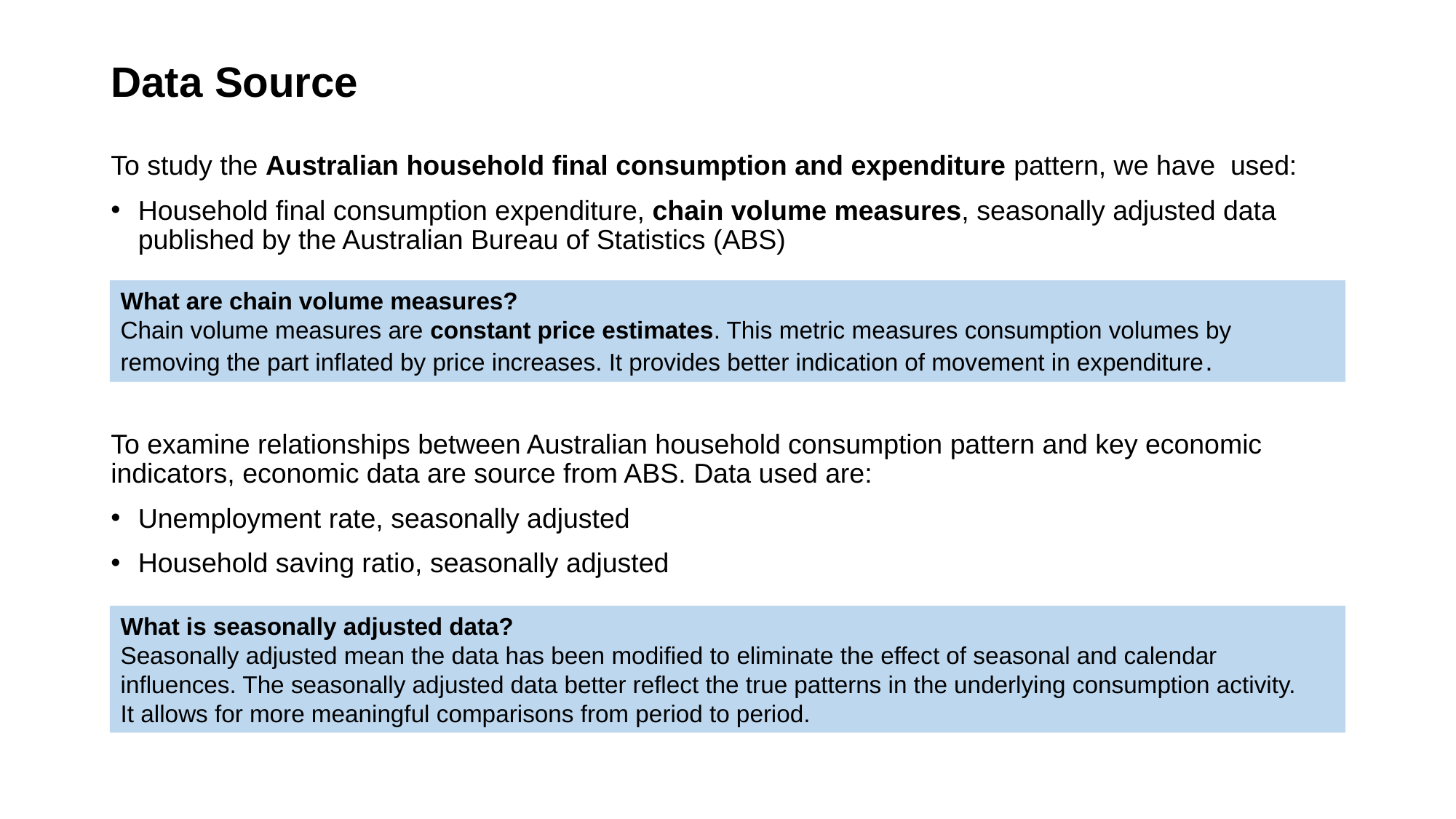

# Data Source
To study the Australian household final consumption and expenditure pattern, we have  used:
Household final consumption expenditure, chain volume measures, seasonally adjusted data published by the Australian Bureau of Statistics (ABS)

To examine relationships between Australian household consumption pattern and key economic indicators, economic data are source from ABS. Data used are:
Unemployment rate, seasonally adjusted
Household saving ratio, seasonally adjusted

What are chain volume measures?
Chain volume measures are constant price estimates. This metric measures consumption volumes by removing the part inflated by price increases. It provides better indication of movement in expenditure.
What is seasonally adjusted data?
Seasonally adjusted mean the data has been modified to eliminate the effect of seasonal and calendar influences. The seasonally adjusted data better reflect the true patterns in the underlying consumption activity.
It allows for more meaningful comparisons from period to period.